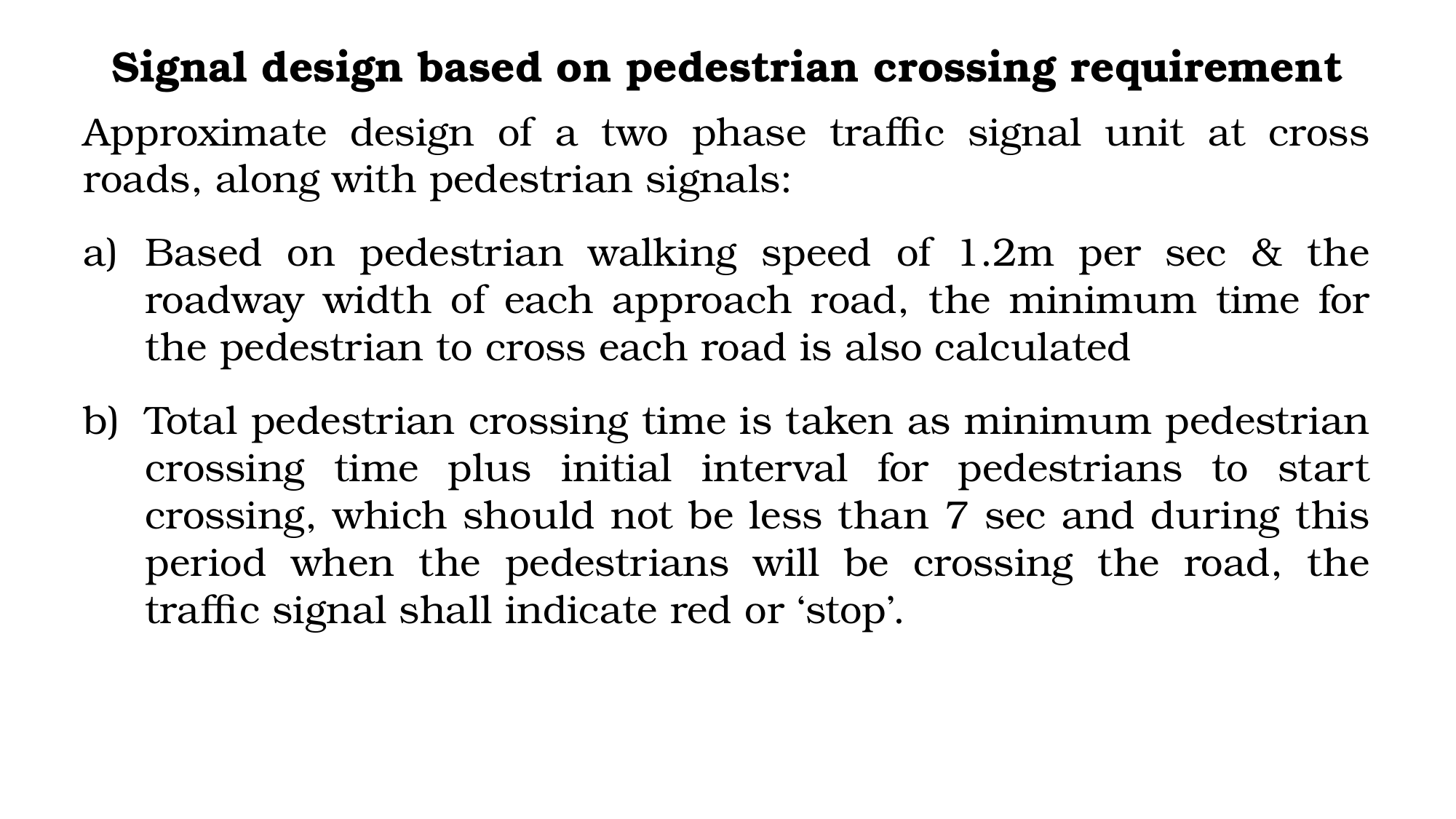

# Signal design based on pedestrian crossing requirement
Approximate design of a two phase traffic signal unit at cross roads, along with pedestrian signals:
Based on pedestrian walking speed of 1.2m per sec & the roadway width of each approach road, the minimum time for the pedestrian to cross each road is also calculated
Total pedestrian crossing time is taken as minimum pedestrian crossing time plus initial interval for pedestrians to start crossing, which should not be less than 7 sec and during this period when the pedestrians will be crossing the road, the traffic signal shall indicate red or ‘stop’.